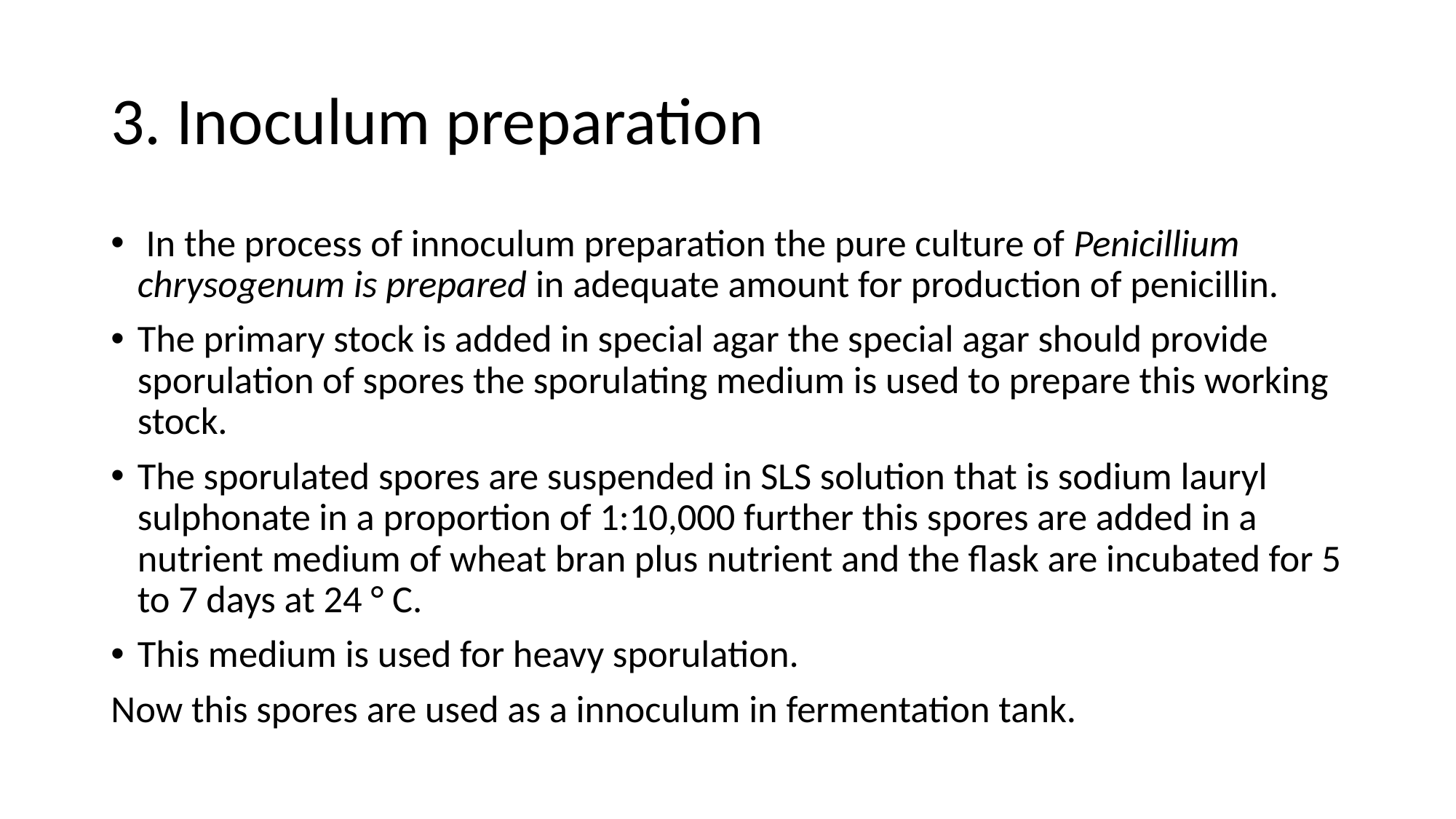

# 3. Inoculum preparation
 In the process of innoculum preparation the pure culture of Penicillium chrysogenum is prepared in adequate amount for production of penicillin.
The primary stock is added in special agar the special agar should provide sporulation of spores the sporulating medium is used to prepare this working stock.
The sporulated spores are suspended in SLS solution that is sodium lauryl sulphonate in a proportion of 1:10,000 further this spores are added in a nutrient medium of wheat bran plus nutrient and the flask are incubated for 5 to 7 days at 24 ° C.
This medium is used for heavy sporulation.
Now this spores are used as a innoculum in fermentation tank.